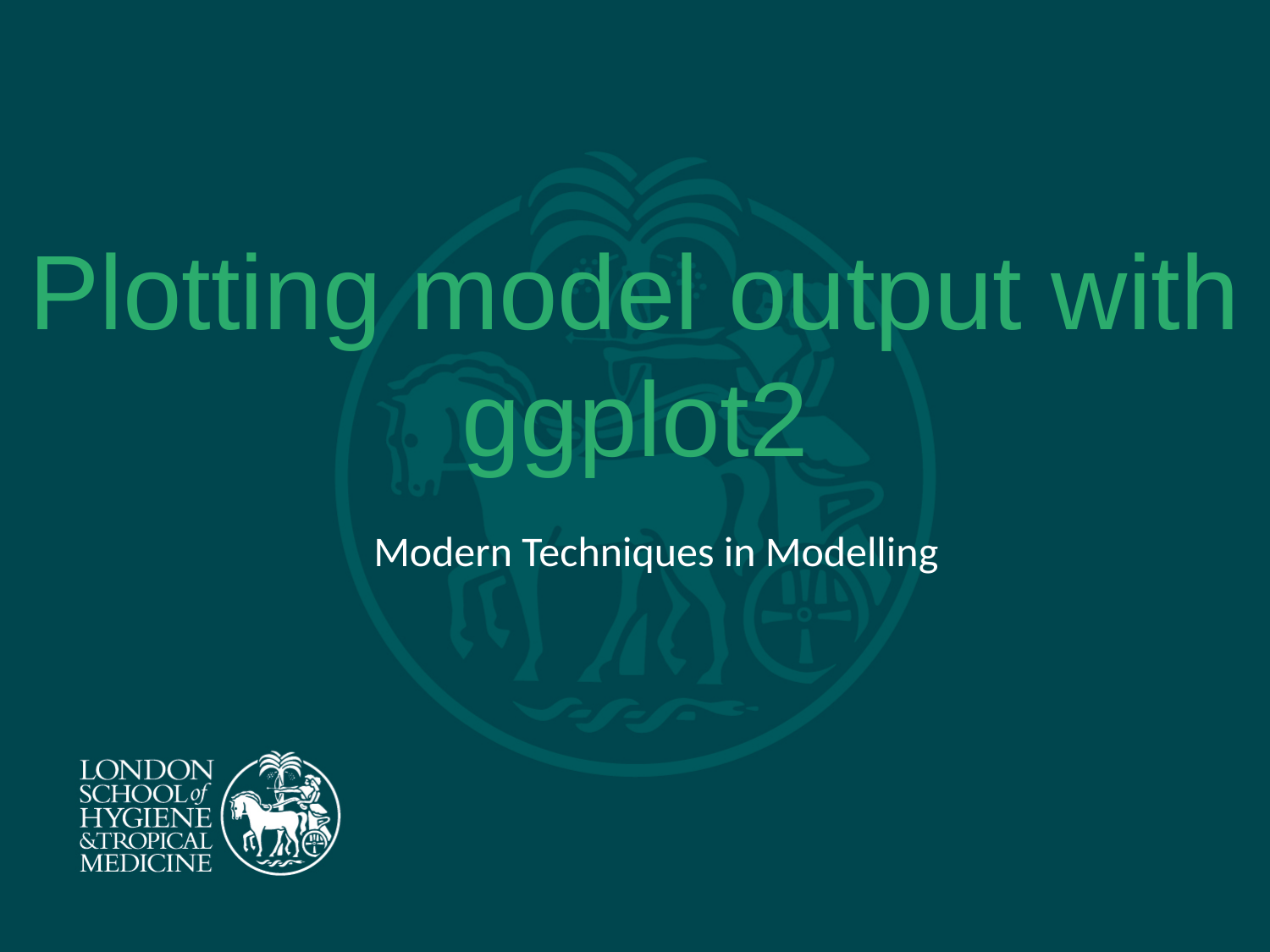

# Plotting model output with ggplot2

Modern Techniques in Modelling